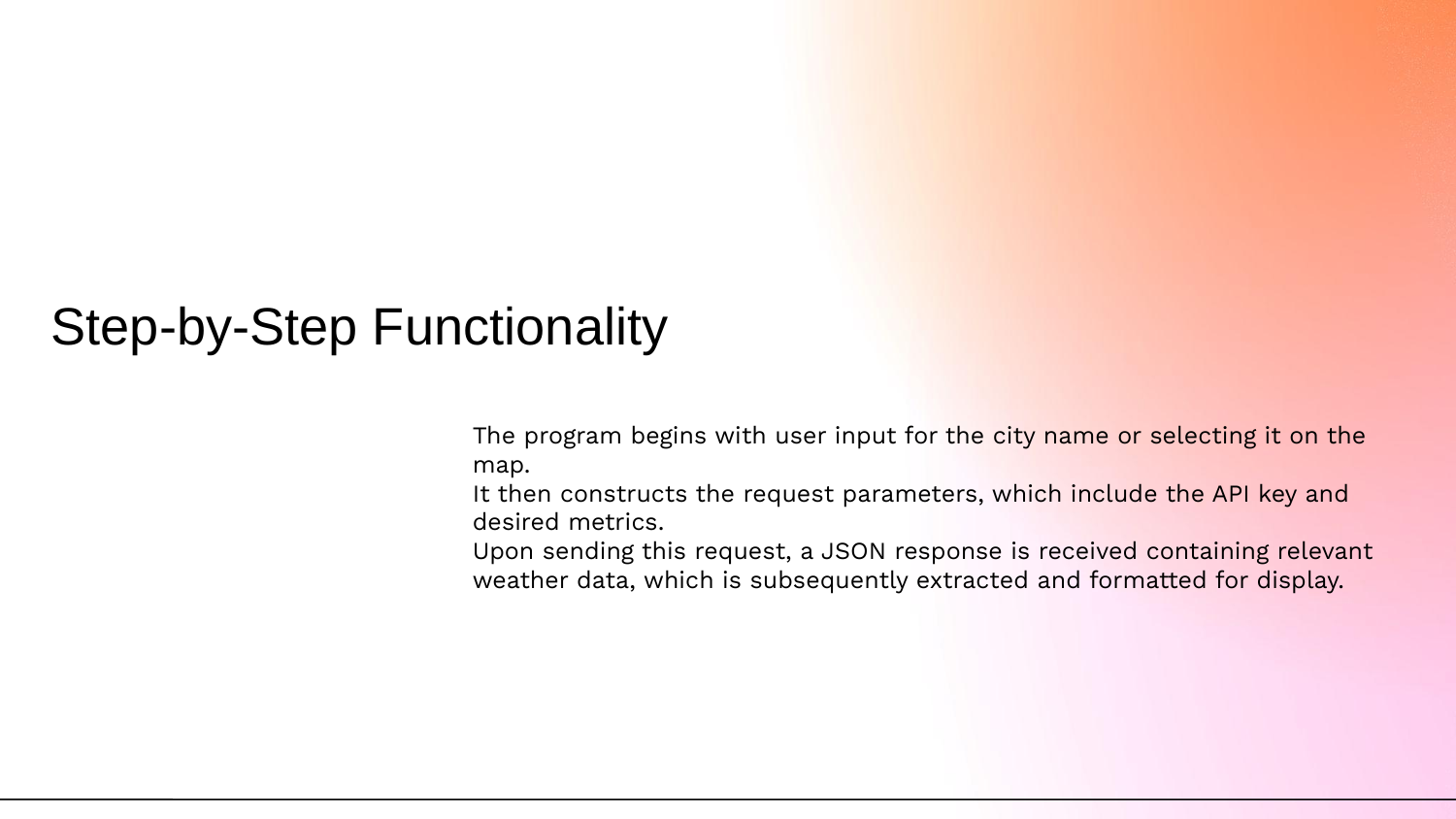

# Step-by-Step Functionality
The program begins with user input for the city name or selecting it on the map.
It then constructs the request parameters, which include the API key and desired metrics.
Upon sending this request, a JSON response is received containing relevant weather data, which is subsequently extracted and formatted for display.